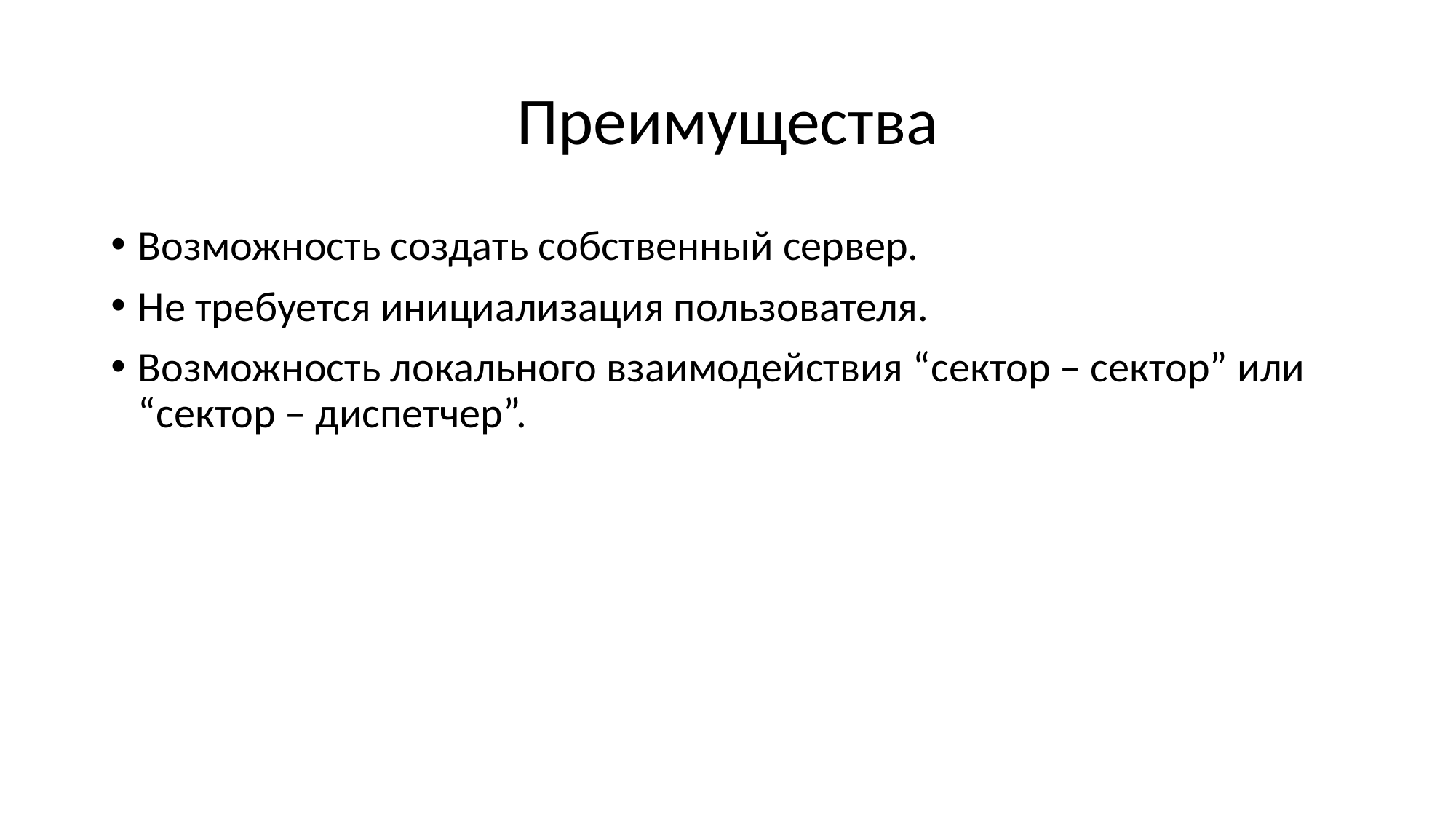

# Преимущества
Возможность создать собственный сервер.
Не требуется инициализация пользователя.
Возможность локального взаимодействия “сектор – сектор” или “сектор – диспетчер”.